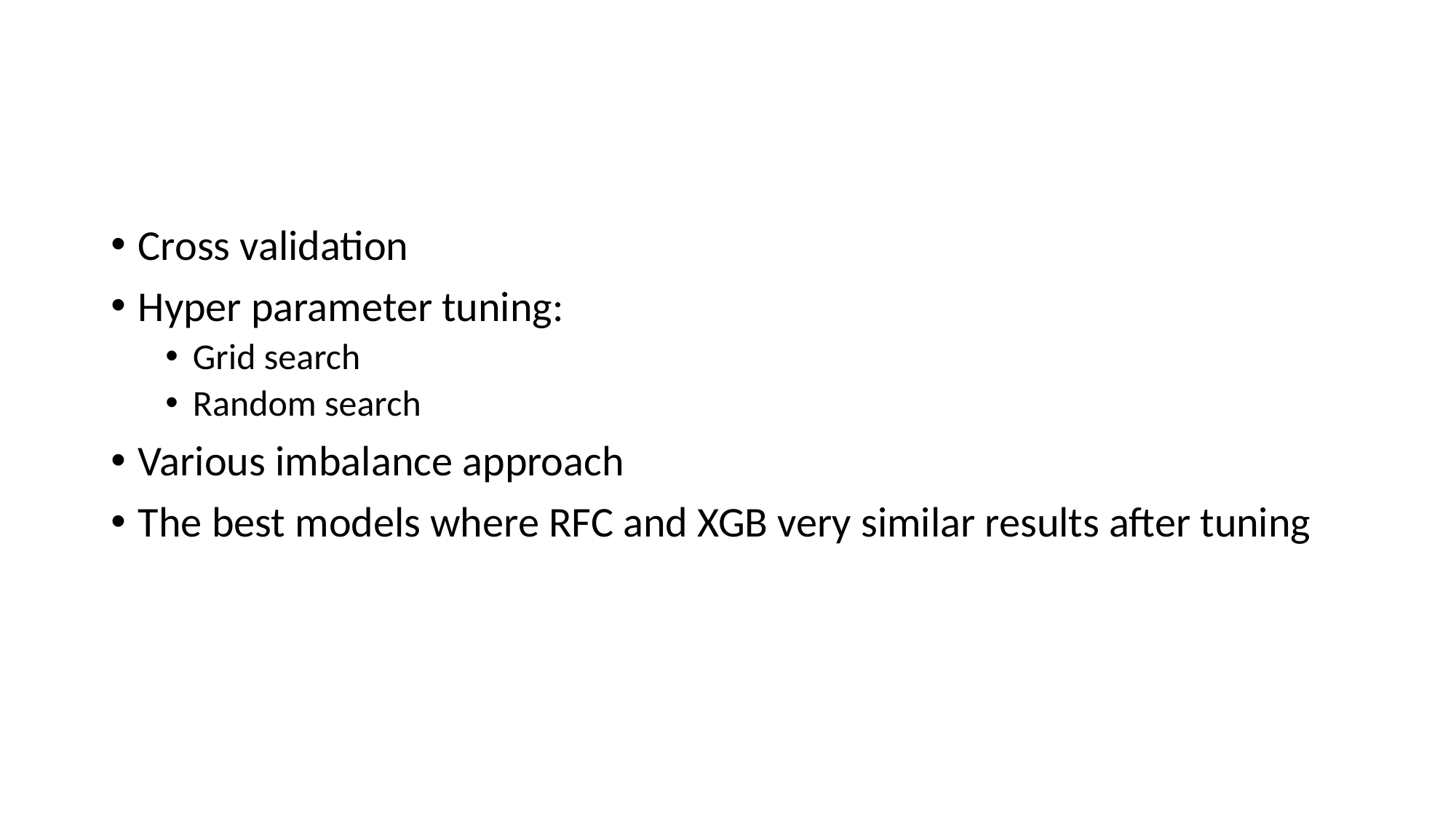

#
Cross validation
Hyper parameter tuning:
Grid search
Random search
Various imbalance approach
The best models where RFC and XGB very similar results after tuning